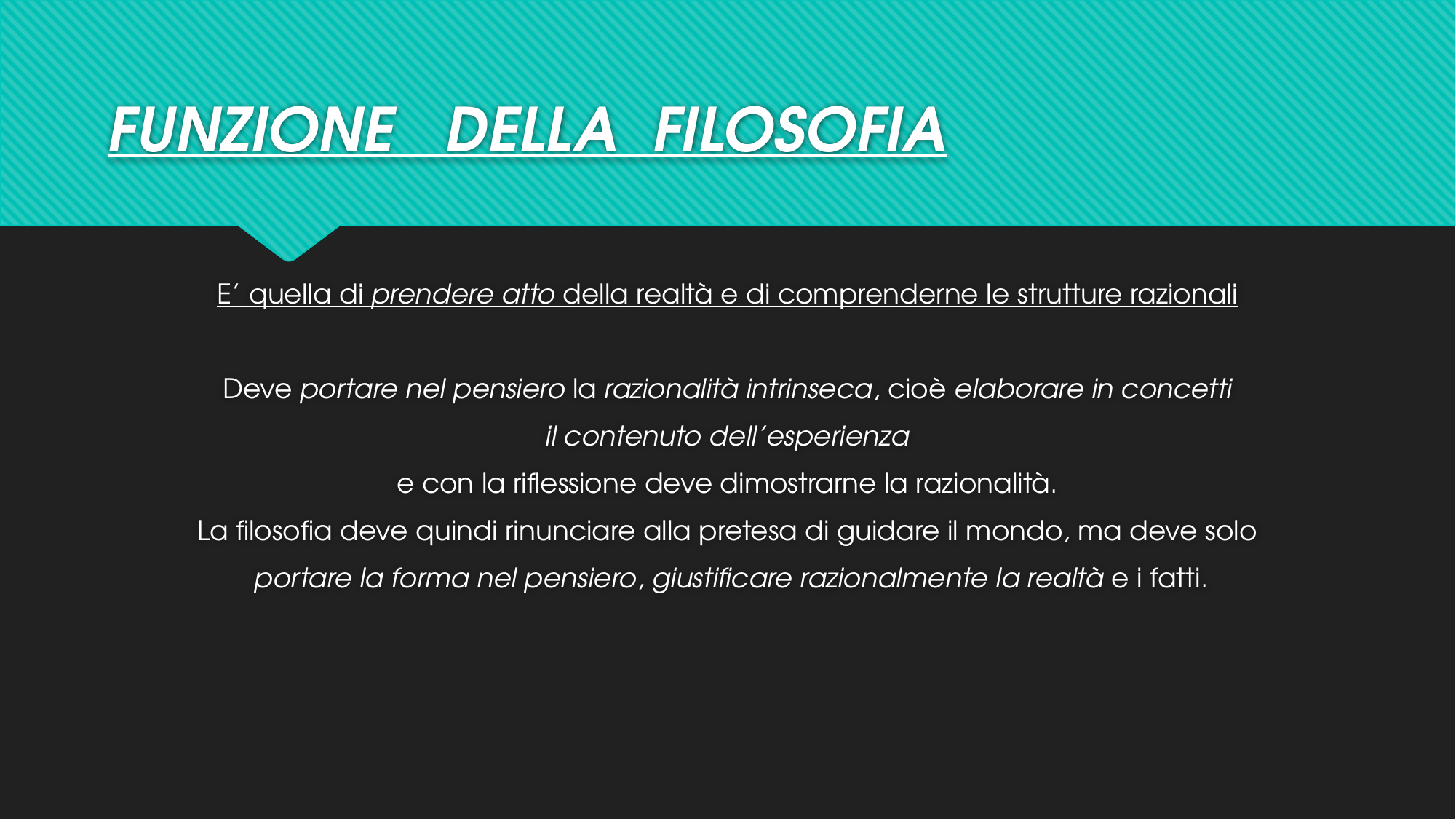

# FUNZIONE   DELLA  FILOSOFIA
E’ quella di prendere atto della realtà e di comprenderne le strutture razionali

Deve portare nel pensiero la razionalità intrinseca, cioè elaborare in concetti
 il contenuto dell’esperienza
e con la riflessione deve dimostrarne la razionalità.
La filosofia deve quindi rinunciare alla pretesa di guidare il mondo, ma deve solo
 portare la forma nel pensiero, giustificare razionalmente la realtà e i fatti.